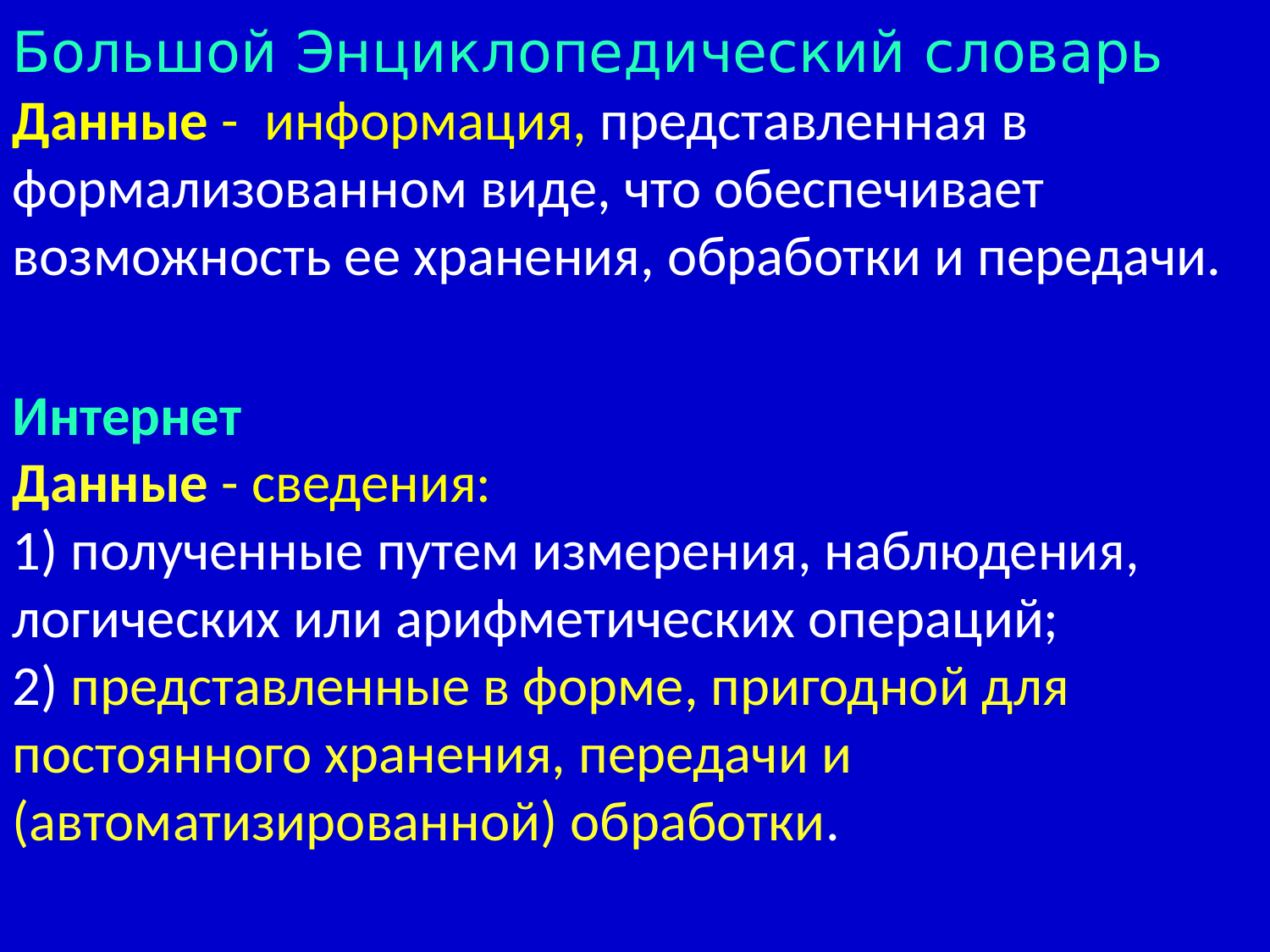

Большой Энциклопедический словарь
Данные -  информация, представленная в формализованном виде, что обеспечивает возможность ее хранения, обработки и передачи.
Интернет
Данные - сведения:
1) полученные путем измерения, наблюдения, логических или арифметических операций;
2) представленные в форме, пригодной для постоянного хранения, передачи и (автоматизированной) обработки.